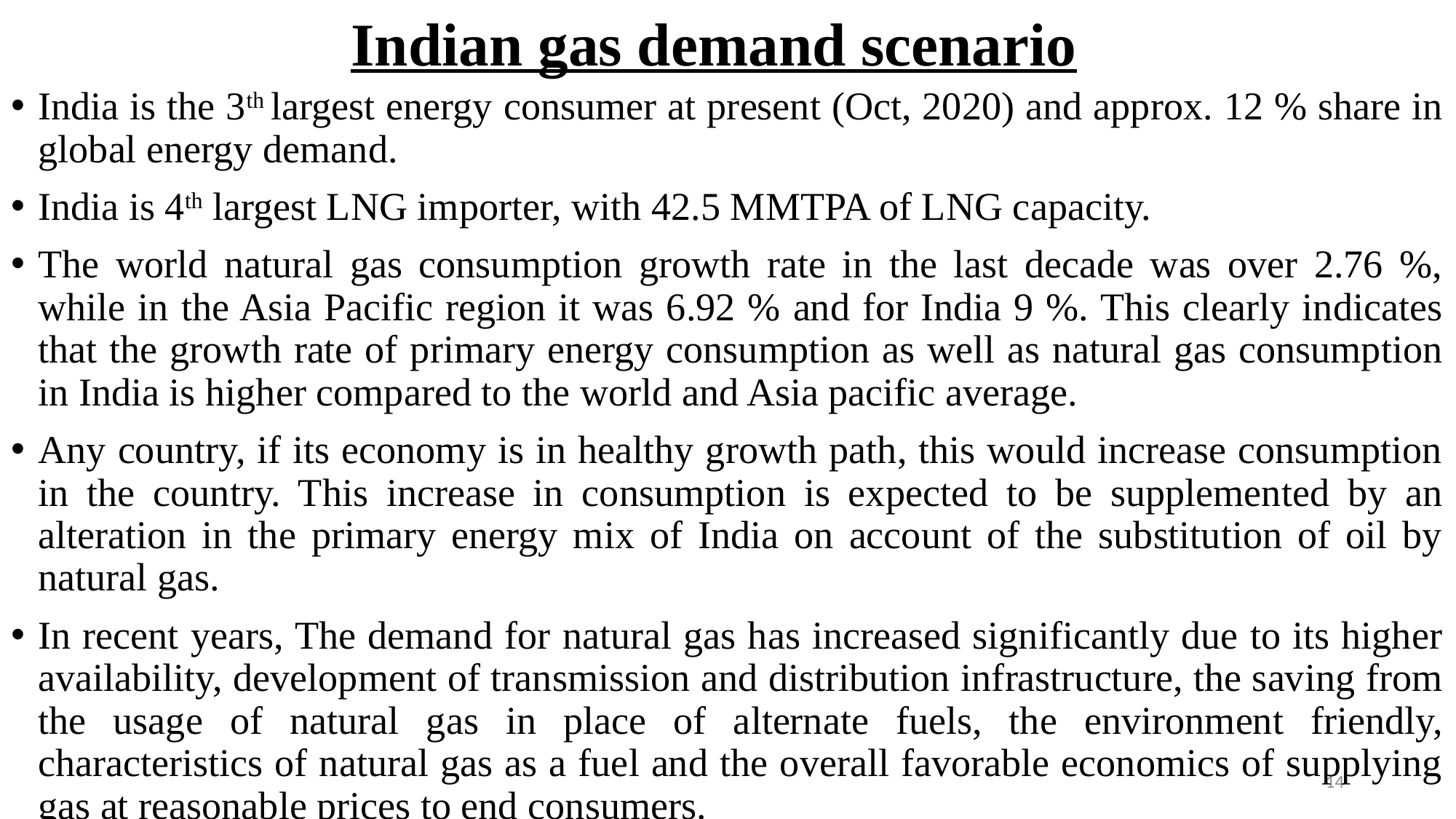

# Indian gas demand scenario
India is the 3th largest energy consumer at present (Oct, 2020) and approx. 12 % share in global energy demand.
India is 4th largest LNG importer, with 42.5 MMTPA of LNG capacity.
The world natural gas consumption growth rate in the last decade was over 2.76 %, while in the Asia Pacific region it was 6.92 % and for India 9 %. This clearly indicates that the growth rate of primary energy consumption as well as natural gas consumption in India is higher compared to the world and Asia pacific average.
Any country, if its economy is in healthy growth path, this would increase consumption in the country. This increase in consumption is expected to be supplemented by an alteration in the primary energy mix of India on account of the substitution of oil by natural gas.
In recent years, The demand for natural gas has increased significantly due to its higher availability, development of transmission and distribution infrastructure, the saving from the usage of natural gas in place of alternate fuels, the environment friendly, characteristics of natural gas as a fuel and the overall favorable economics of supplying gas at reasonable prices to end consumers.
14